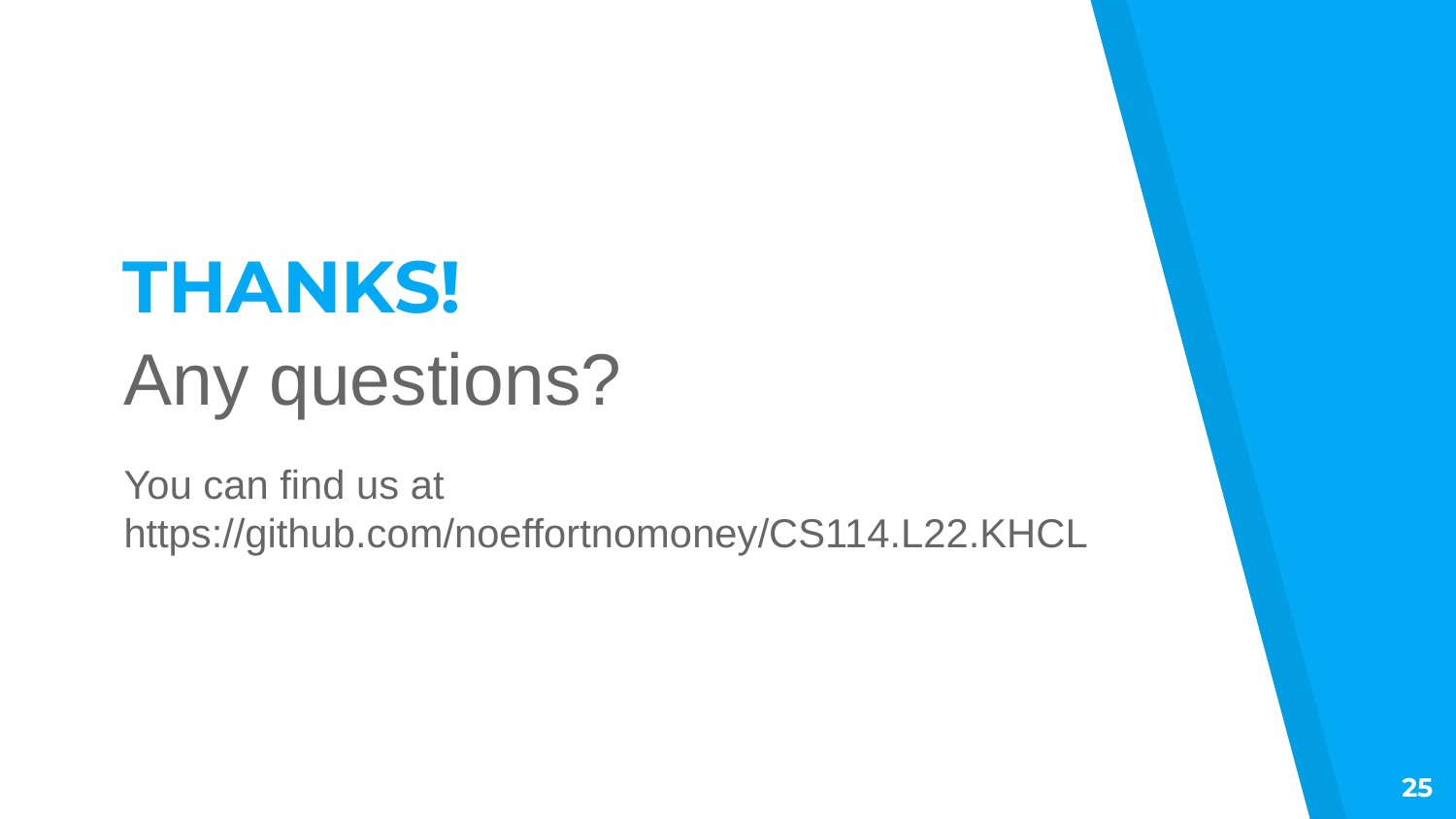

THANKS!
Any questions?
You can find us at https://github.com/noeffortnomoney/CS114.L22.KHCL
25